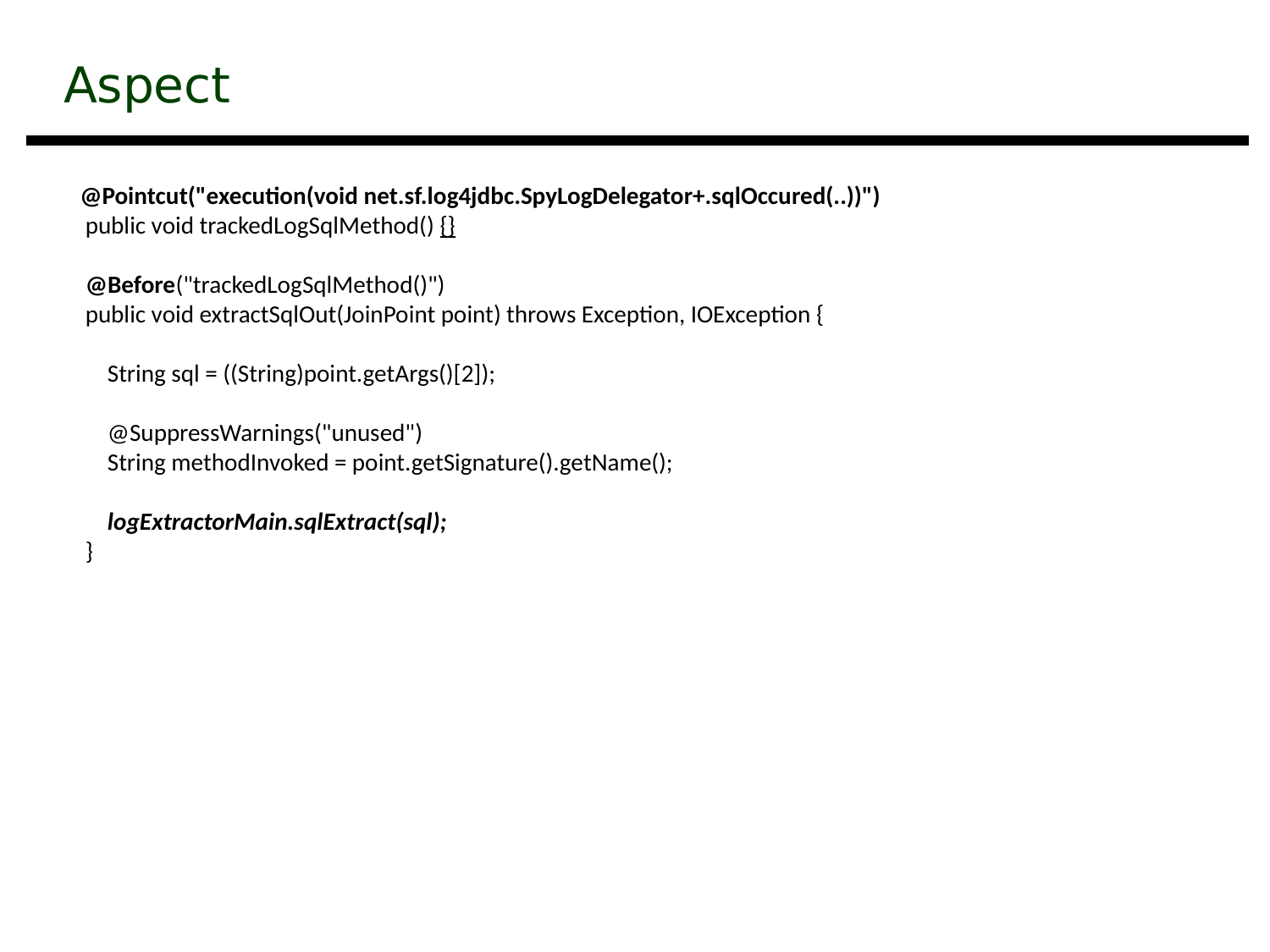

| Aspect |
| --- |

   @Pointcut("execution(void net.sf.log4jdbc.SpyLogDelegator+.sqlOccured(..))")
    public void trackedLogSqlMethod() {}

    @Before("trackedLogSqlMethod()")
    public void extractSqlOut(JoinPoint point) throws Exception, IOException {

        String sql = ((String)point.getArgs()[2]);

        @SuppressWarnings("unused")
        String methodInvoked = point.getSignature().getName();

        logExtractorMain.sqlExtract(sql);
    }